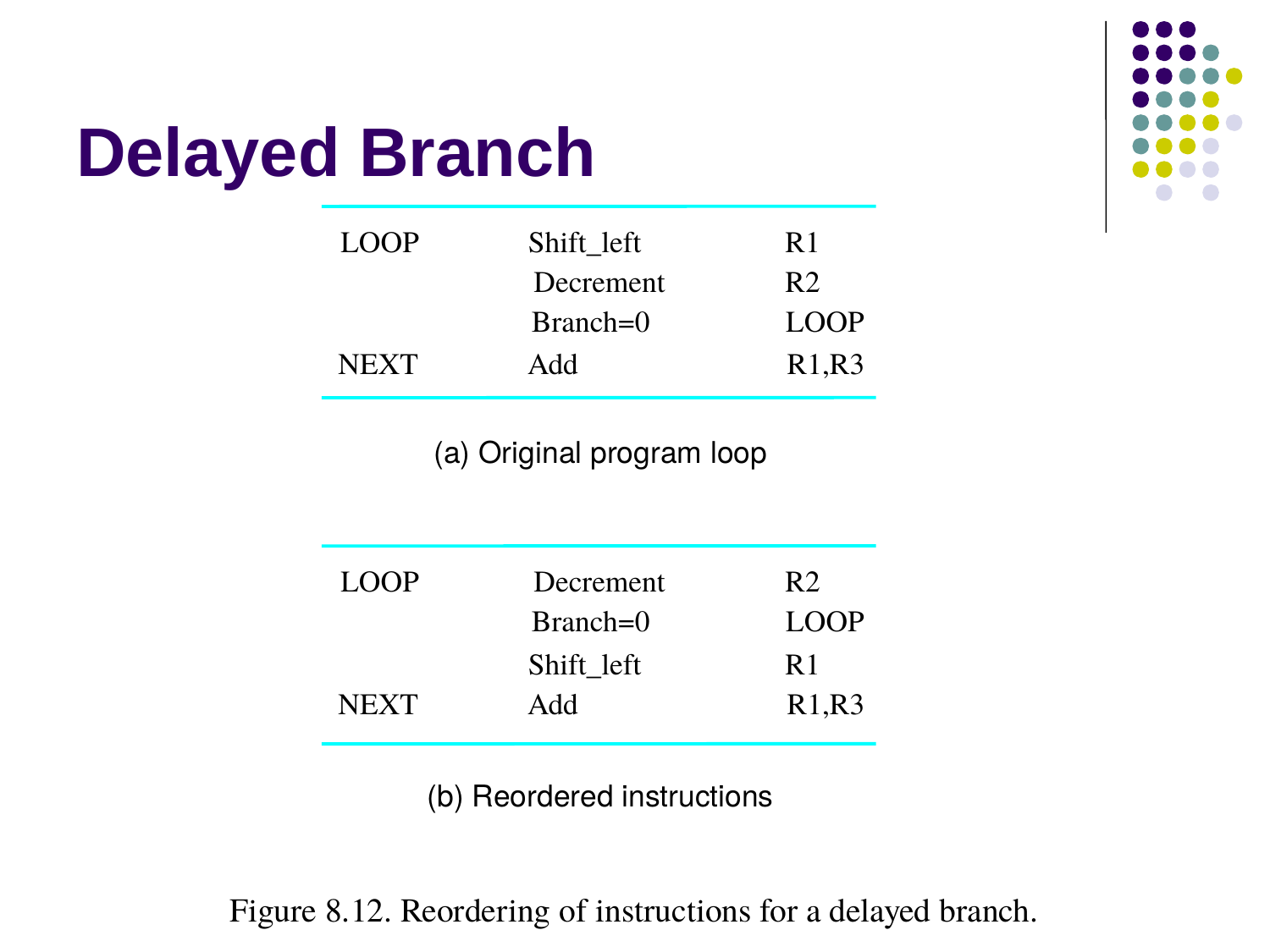

# Delayed Branch

LOOP
Shift_left
R1
Decrement
R2
Branch=0
LOOP
NEXT
Add
R1,R3

(a) Original program loop

LOOP
Decrement
R2
Branch=0
LOOP
Shift_left
R1
NEXT
Add
R1,R3

(b) Reordered instructions

Figure 8.12. Reordering of instructions for a delayed branch.